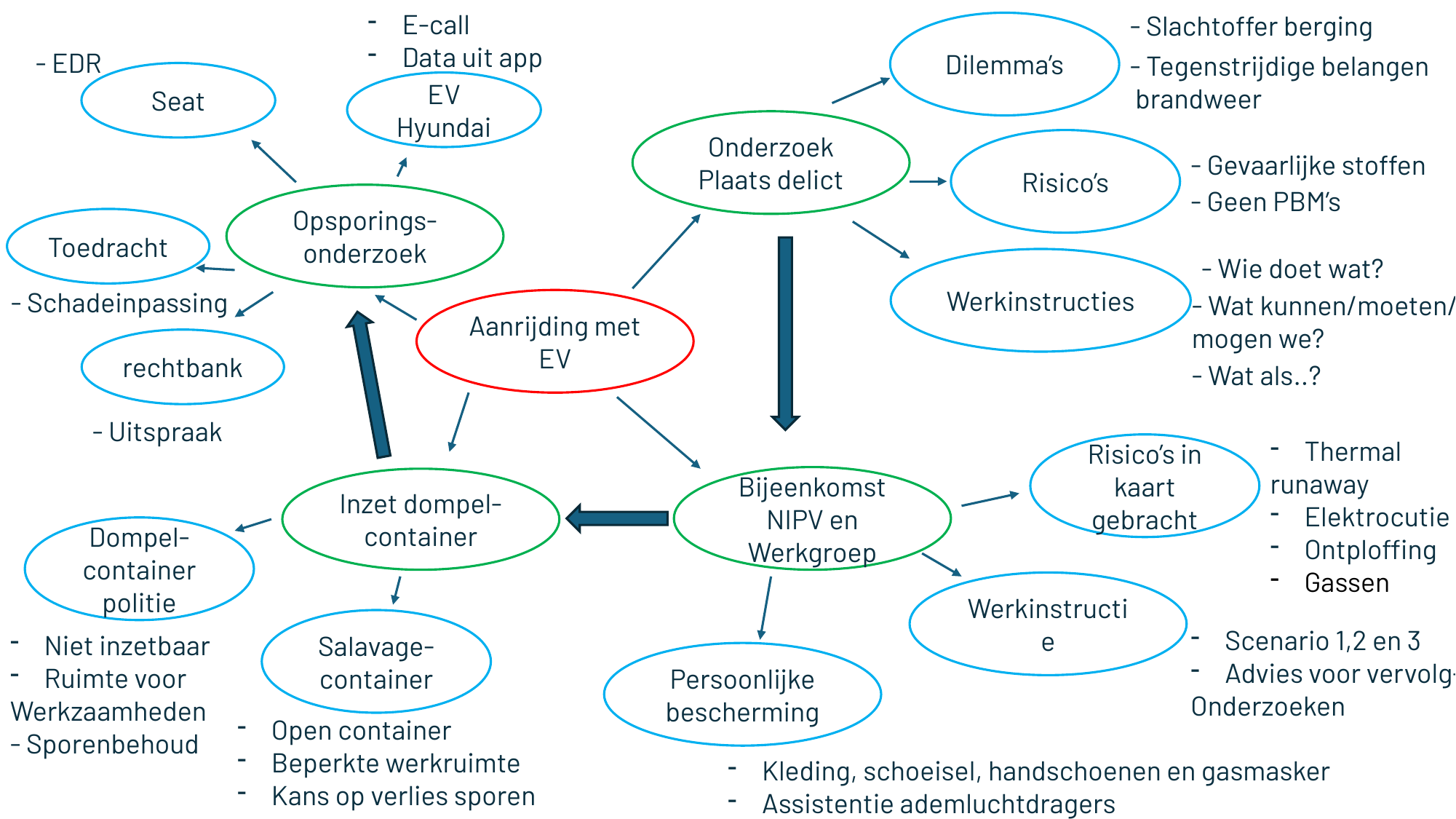

E-call
Data uit app
- Slachtoffer berging
Dilemma’s
- EDR
- Tegenstrijdige belangen
 brandweer
Seat
EV Hyundai
Onderzoek Plaats delict
Risico’s
- Gevaarlijke stoffen
- Geen PBM’s
Opsporings- onderzoek
Toedracht

- Wie doet wat?
Werkinstructies
- Schadeinpassing
- Wat kunnen/moeten/
mogen we?
Aanrijding met EV

rechtbank
- Wat als..?
- Uitspraak
Thermal
runaway
Elektrocutie
Ontploffing
Gassen
Risico’s in kaart gebracht
Bijeenkomst NIPV en Werkgroep

Inzet dompel-container
Dompel-container politie
Werkinstructie
Salavage-container
Scenario 1,2 en 3
Advies voor vervolg-
Onderzoeken
Niet inzetbaar
Ruimte voor
Werkzaamheden
- Sporenbehoud

Persoonlijke bescherming
Open container
Beperkte werkruimte
Kans op verlies sporen
Kleding, schoeisel, handschoenen en gasmasker
Assistentie ademluchtdragers